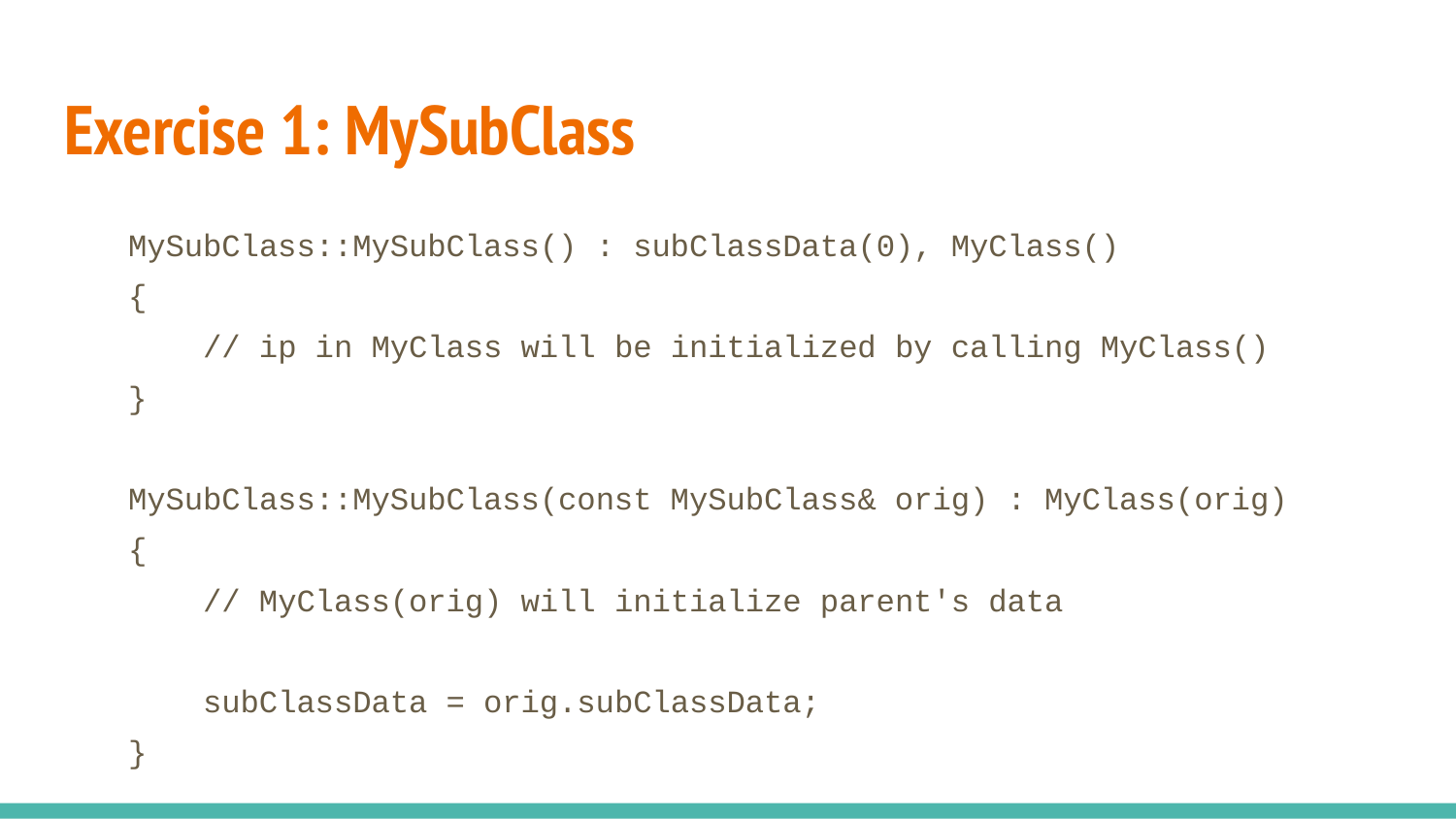

# Exercise 1: MySubClass
MySubClass::MySubClass() : subClassData(0), MyClass()
{
    // ip in MyClass will be initialized by calling MyClass()
}

MySubClass::MySubClass(const MySubClass& orig) : MyClass(orig)
{
    // MyClass(orig) will initialize parent's data

    subClassData = orig.subClassData;
}